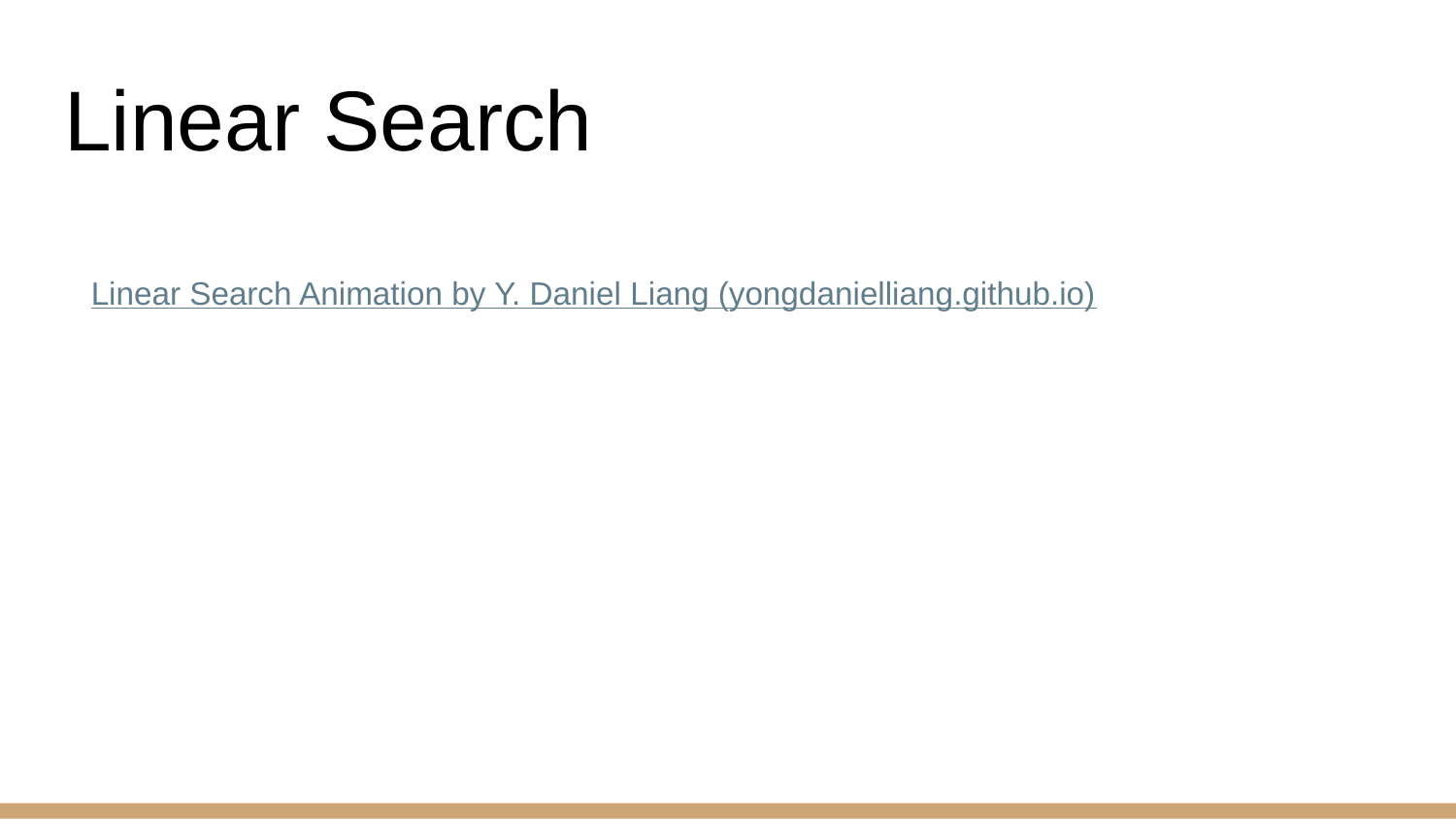

# Linear Search
Linear Search Animation by Y. Daniel Liang (yongdanielliang.github.io)